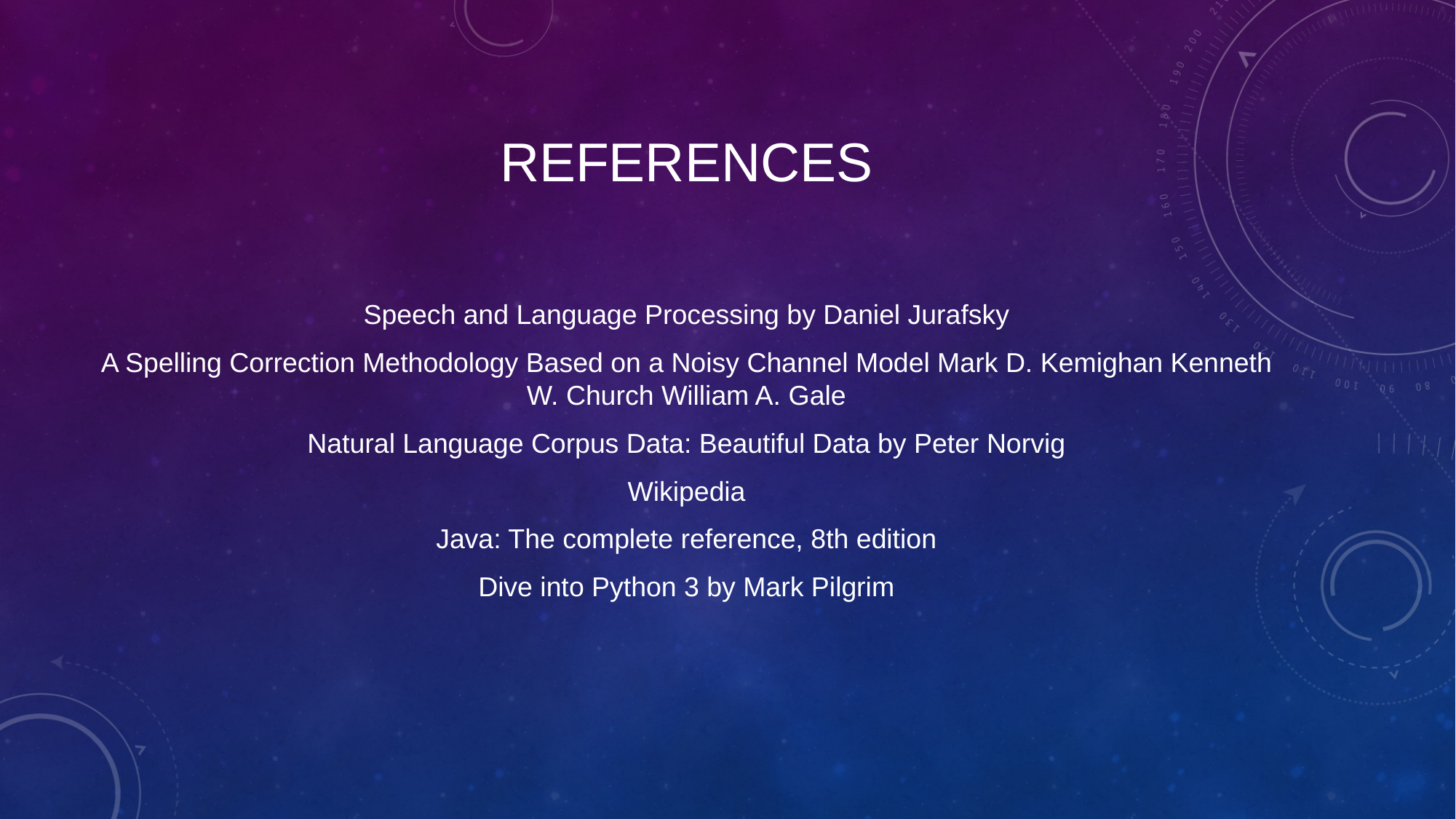

# References
Speech and Language Processing by Daniel Jurafsky
A Spelling Correction Methodology Based on a Noisy Channel Model Mark D. Kemighan Kenneth W. Church William A. Gale
Natural Language Corpus Data: Beautiful Data by Peter Norvig
Wikipedia
Java: The complete reference, 8th edition
Dive into Python 3 by Mark Pilgrim